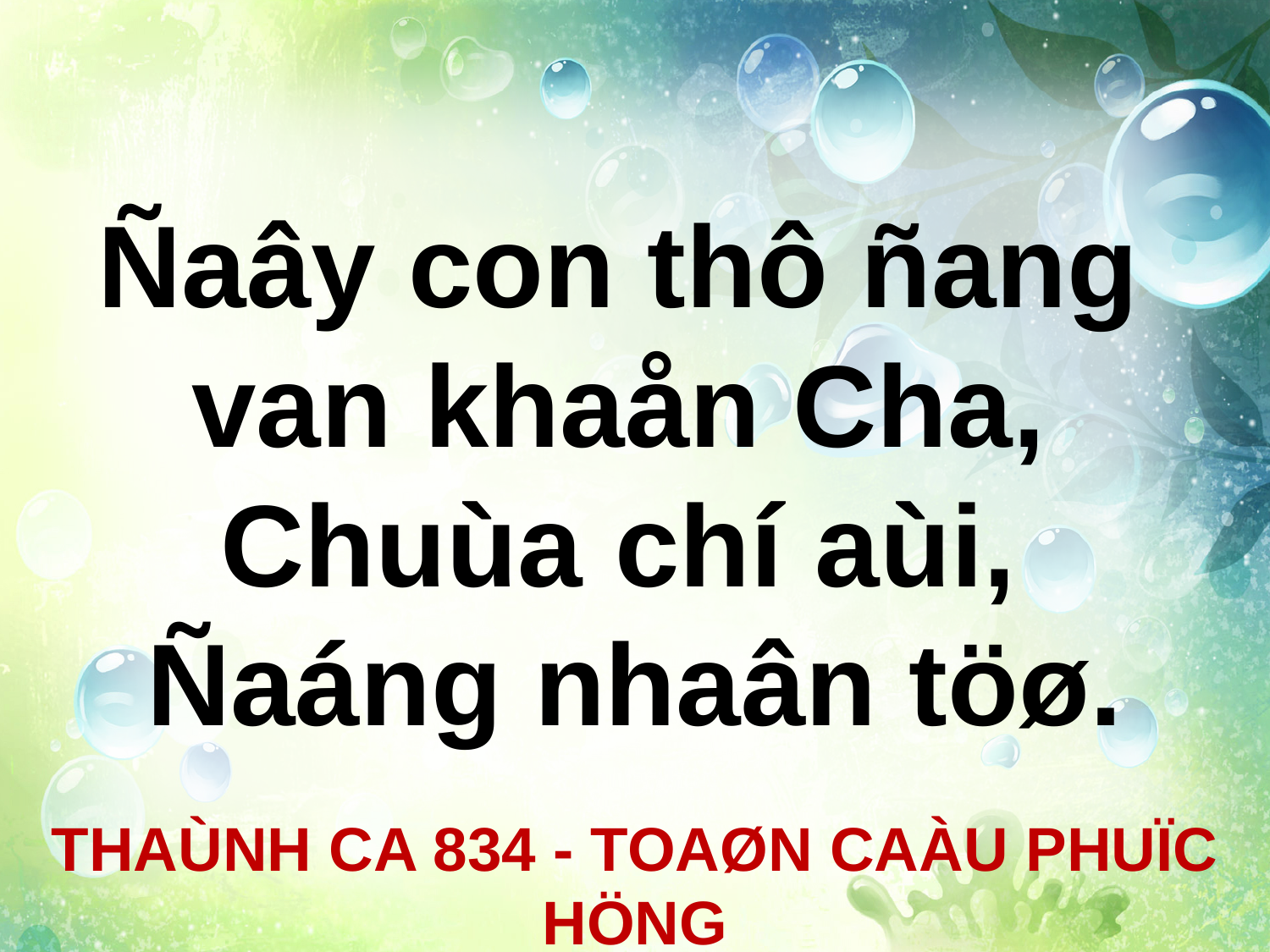

Ñaây con thô ñang
van khaån Cha,
Chuùa chí aùi,
Ñaáng nhaân töø.
THAÙNH CA 834 - TOAØN CAÀU PHUÏC HÖNG